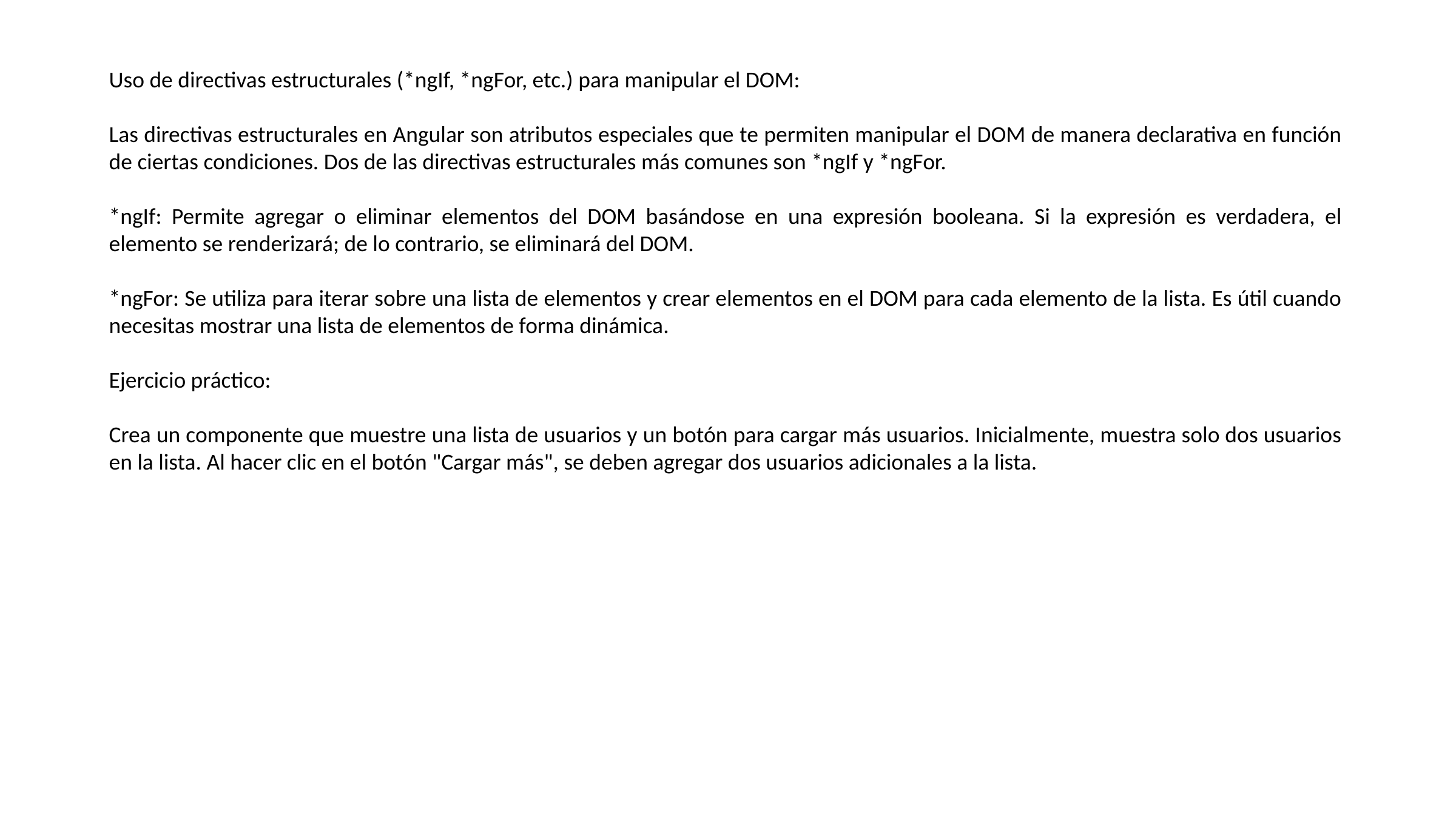

Uso de directivas estructurales (*ngIf, *ngFor, etc.) para manipular el DOM:

Las directivas estructurales en Angular son atributos especiales que te permiten manipular el DOM de manera declarativa en función de ciertas condiciones. Dos de las directivas estructurales más comunes son *ngIf y *ngFor.

*ngIf: Permite agregar o eliminar elementos del DOM basándose en una expresión booleana. Si la expresión es verdadera, el elemento se renderizará; de lo contrario, se eliminará del DOM.

*ngFor: Se utiliza para iterar sobre una lista de elementos y crear elementos en el DOM para cada elemento de la lista. Es útil cuando necesitas mostrar una lista de elementos de forma dinámica.

Ejercicio práctico:

Crea un componente que muestre una lista de usuarios y un botón para cargar más usuarios. Inicialmente, muestra solo dos usuarios en la lista. Al hacer clic en el botón "Cargar más", se deben agregar dos usuarios adicionales a la lista.